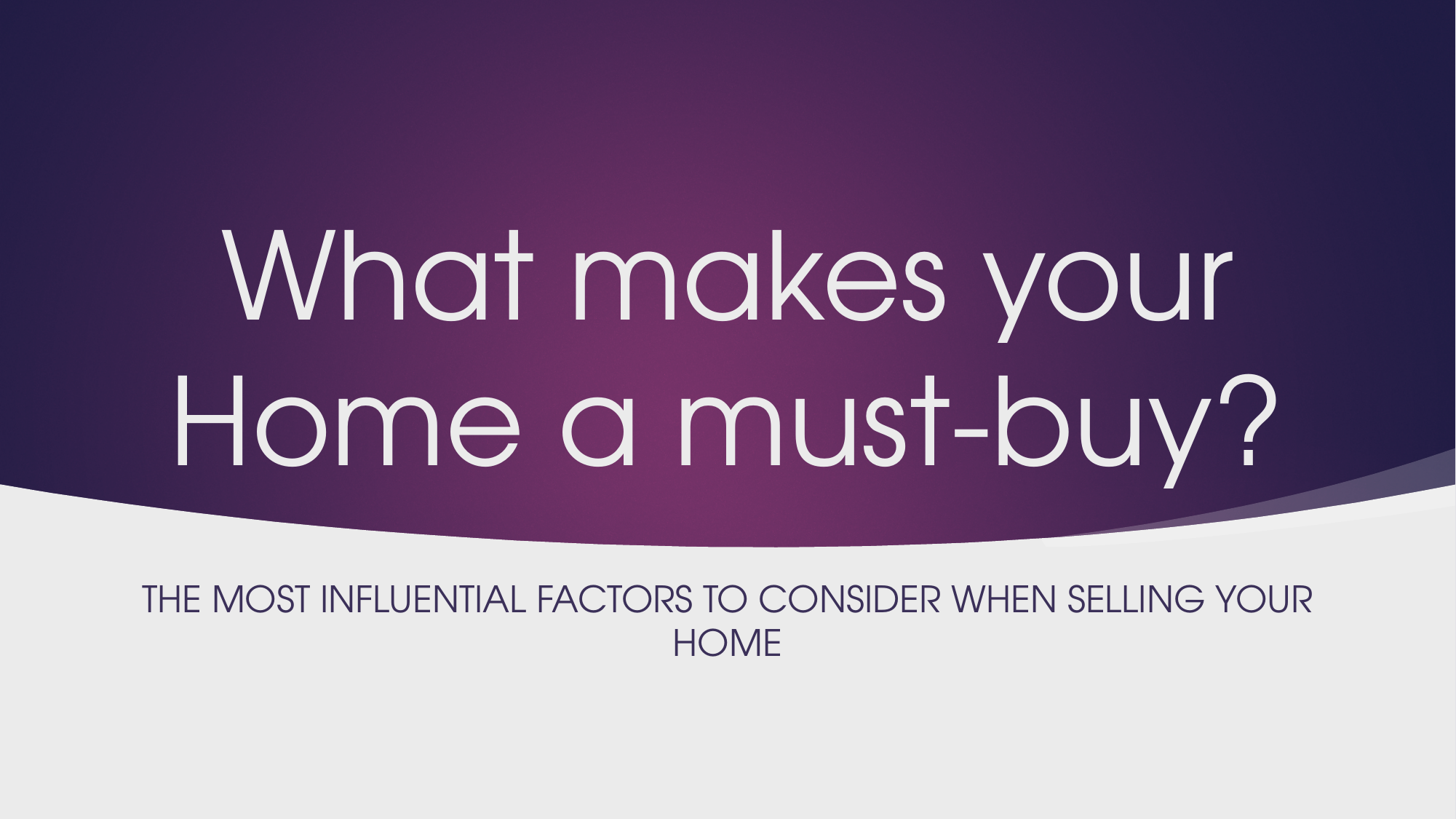

# What makes your Home a must-buy?

The most influential factors to consider when selling your home